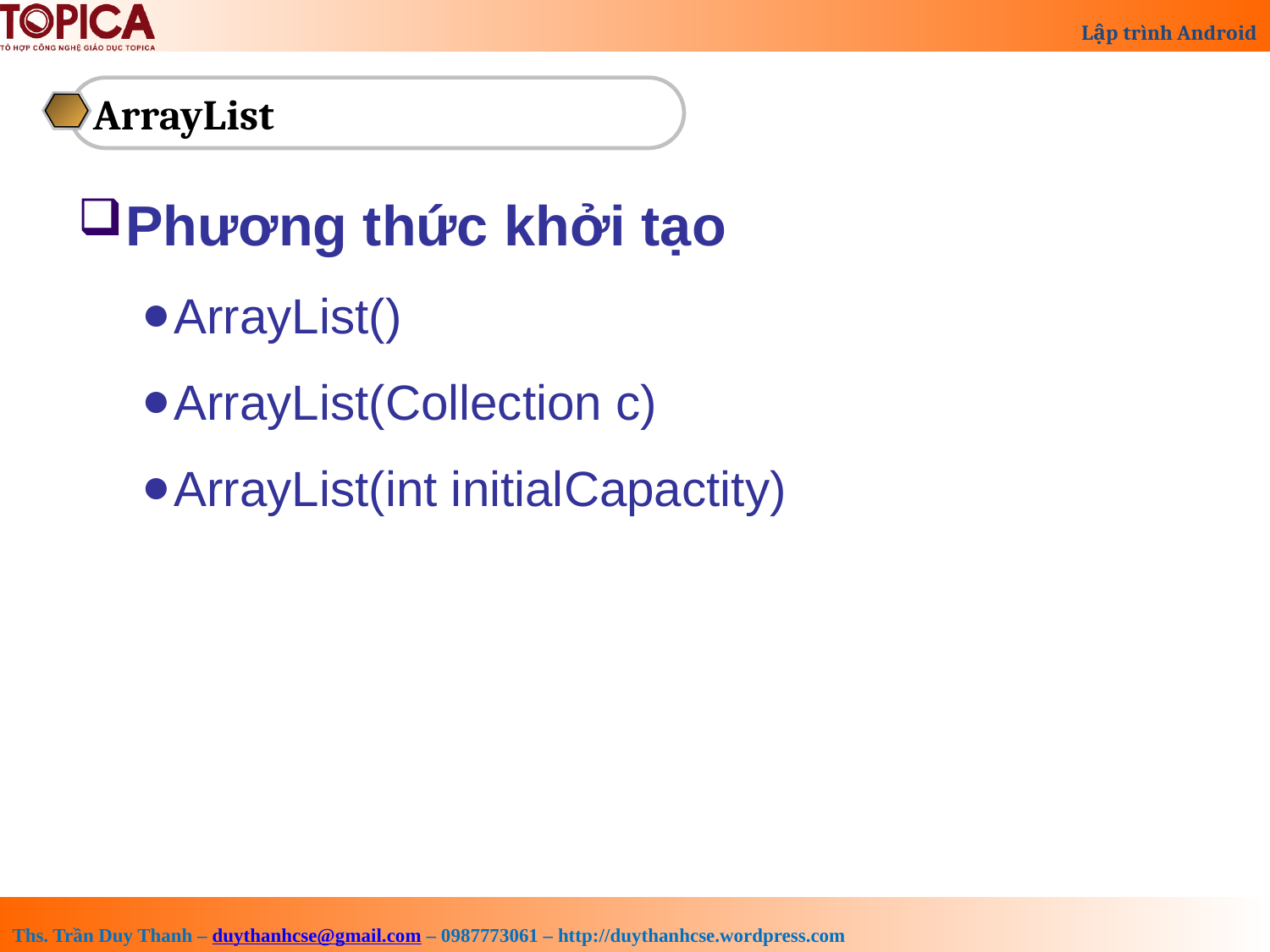

ArrayList

Phương thức khởi tạo
ArrayList()
ArrayList(Collection c)
ArrayList(int initialCapactity)